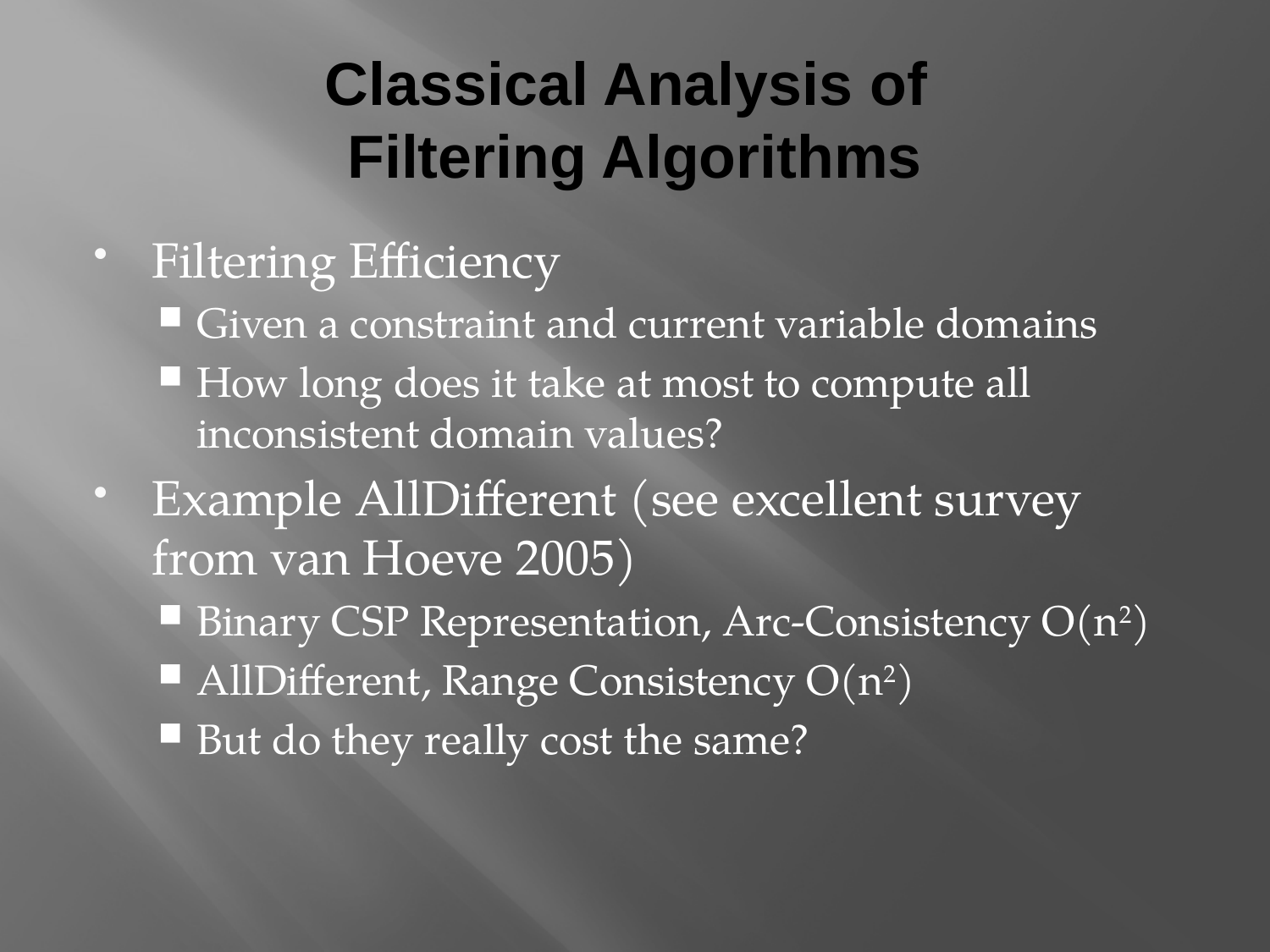

# Classical Analysis of Filtering Algorithms
Filtering Efficiency
Given a constraint and current variable domains
How long does it take at most to compute all inconsistent domain values?
Example AllDifferent (see excellent survey from van Hoeve 2005)
Binary CSP Representation, Arc-Consistency O(n2)
AllDifferent, Range Consistency O(n2)
But do they really cost the same?